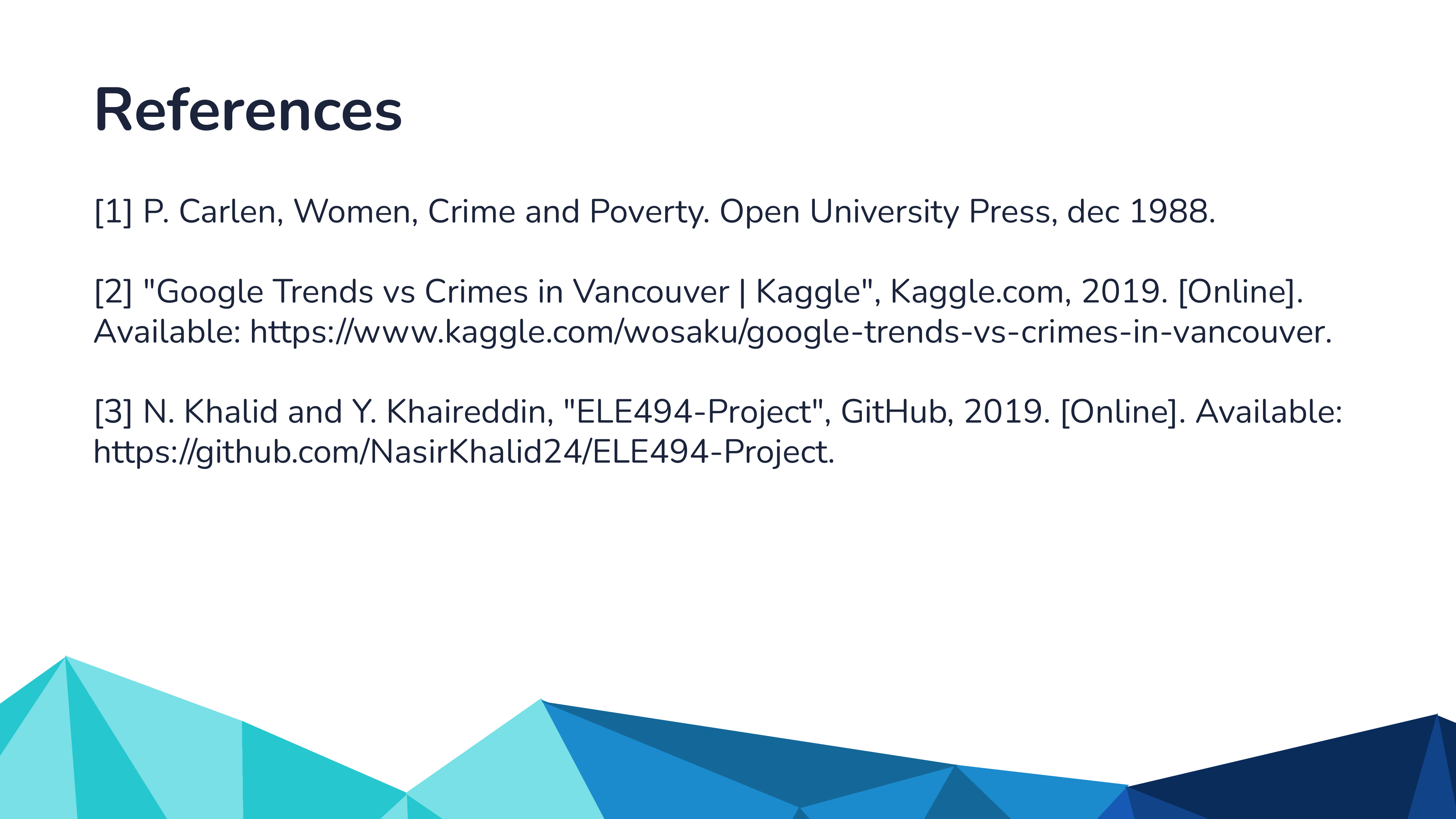

References
[1] P. Carlen, Women, Crime and Poverty. Open University Press, dec 1988.

[2] "Google Trends vs Crimes in Vancouver | Kaggle", Kaggle.com, 2019. [Online]. Available: https://www.kaggle.com/wosaku/google-trends-vs-crimes-in-vancouver.

[3] N. Khalid and Y. Khaireddin, "ELE494-Project", GitHub, 2019. [Online]. Available: https://github.com/NasirKhalid24/ELE494-Project.